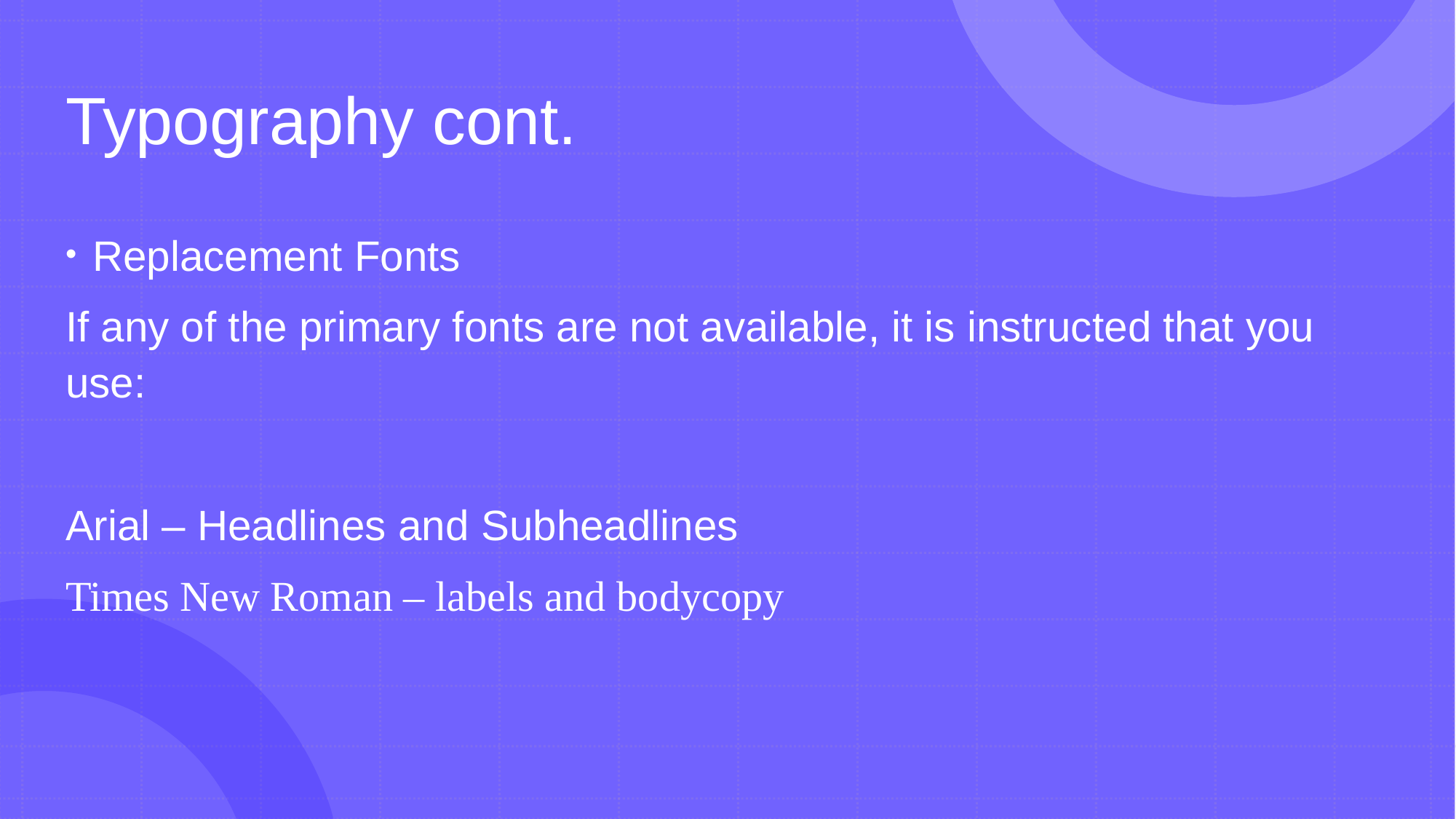

# Typography cont.
Replacement Fonts
If any of the primary fonts are not available, it is instructed that you use:

Arial – Headlines and Subheadlines
Times New Roman – labels and bodycopy